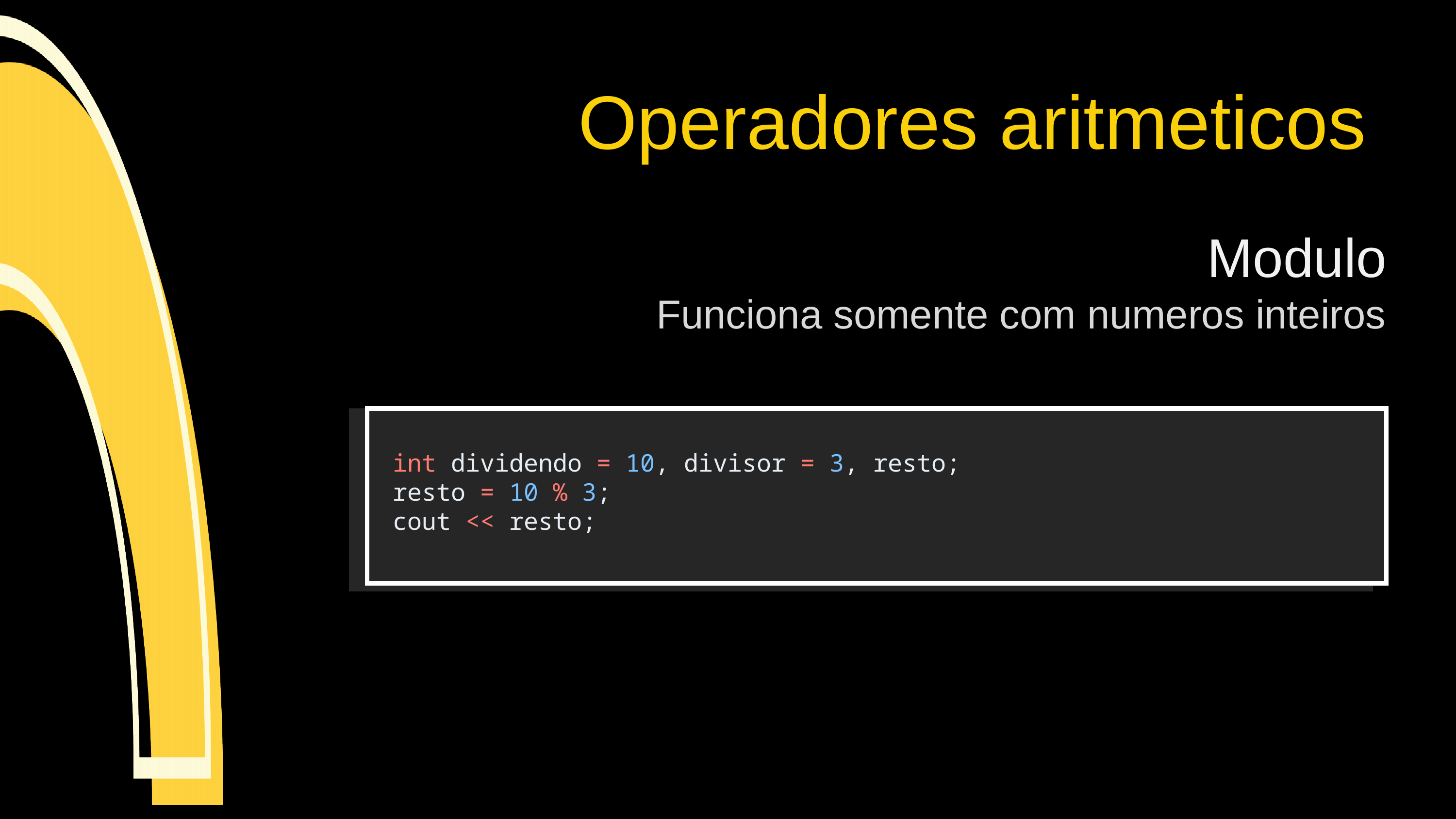

Operadores aritmeticos
Modulo
Funciona somente com numeros inteiros

int dividendo = 10, divisor = 3, resto;
resto = 10 % 3;
cout << resto;